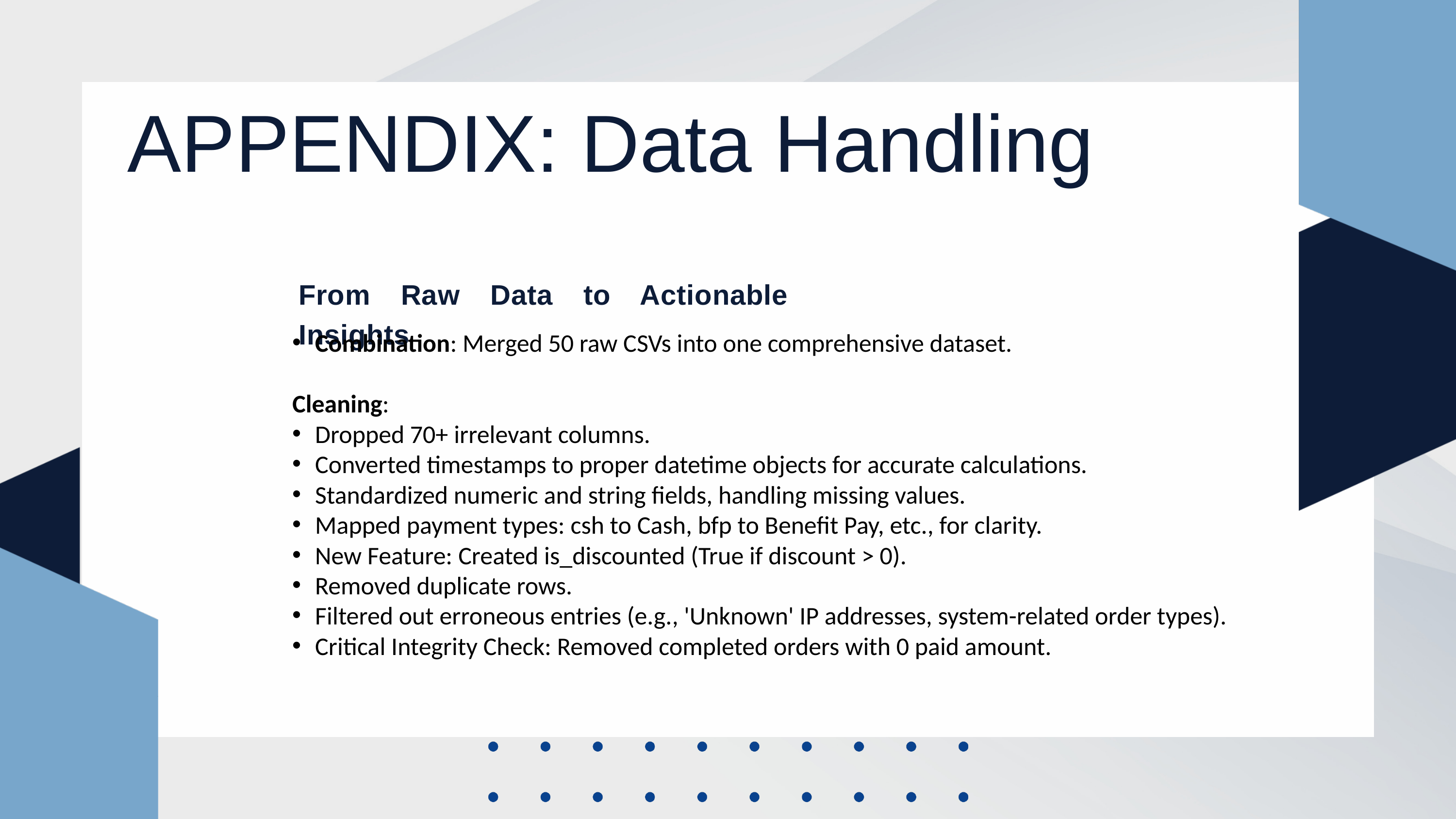

APPENDIX: Data Handling
From Raw Data to Actionable Insights

Combination: Merged 50 raw CSVs into one comprehensive dataset.

Cleaning:
Dropped 70+ irrelevant columns.
Converted timestamps to proper datetime objects for accurate calculations.
Standardized numeric and string fields, handling missing values.
Mapped payment types: csh to Cash, bfp to Benefit Pay, etc., for clarity.
New Feature: Created is_discounted (True if discount > 0).
Removed duplicate rows.
Filtered out erroneous entries (e.g., 'Unknown' IP addresses, system-related order types).
Critical Integrity Check: Removed completed orders with 0 paid amount.